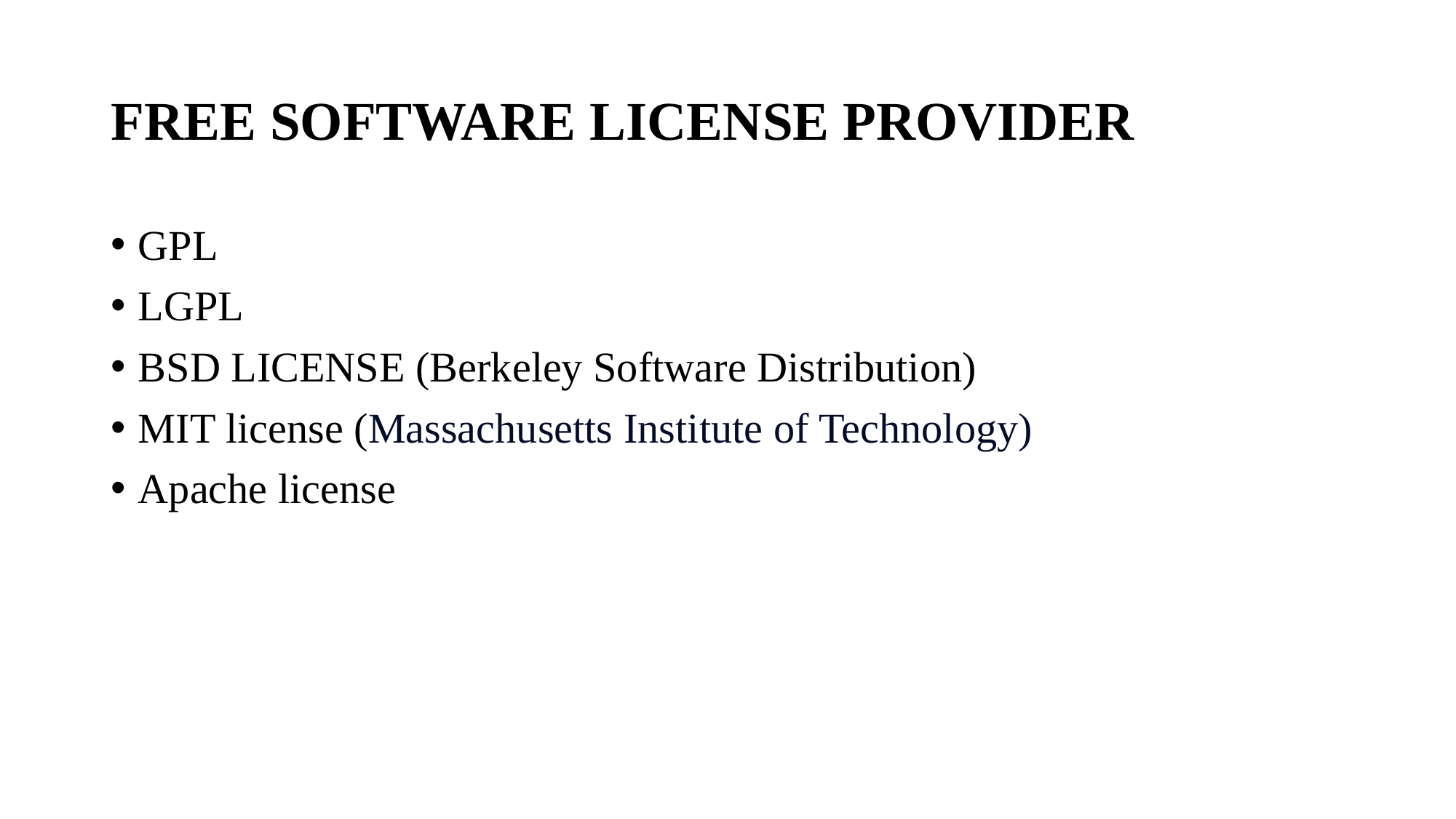

# FREE SOFTWARE LICENSE PROVIDER
GPL
LGPL
BSD LICENSE (Berkeley Software Distribution)
MIT license (Massachusetts Institute of Technology)
Apache license